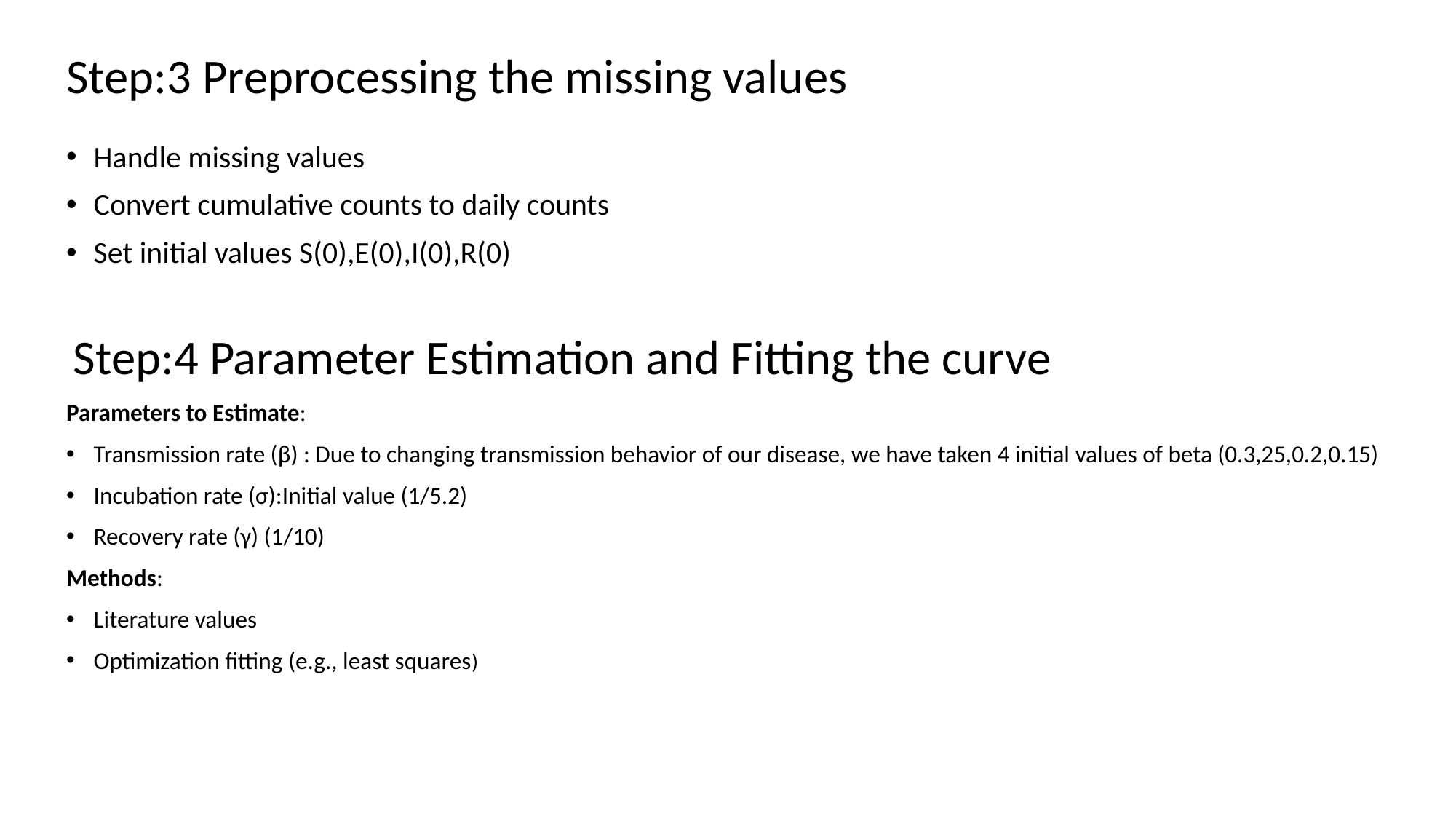

# Step:3 Preprocessing the missing values
Handle missing values
Convert cumulative counts to daily counts
Set initial values S(0),E(0),I(0),R(0)

 Step:4 Parameter Estimation and Fitting the curve
Parameters to Estimate:
Transmission rate (β) : Due to changing transmission behavior of our disease, we have taken 4 initial values of beta (0.3,25,0.2,0.15)
Incubation rate (σ):Initial value (1/5.2)
Recovery rate (γ) (1/10)
Methods:
Literature values
Optimization fitting (e.g., least squares)